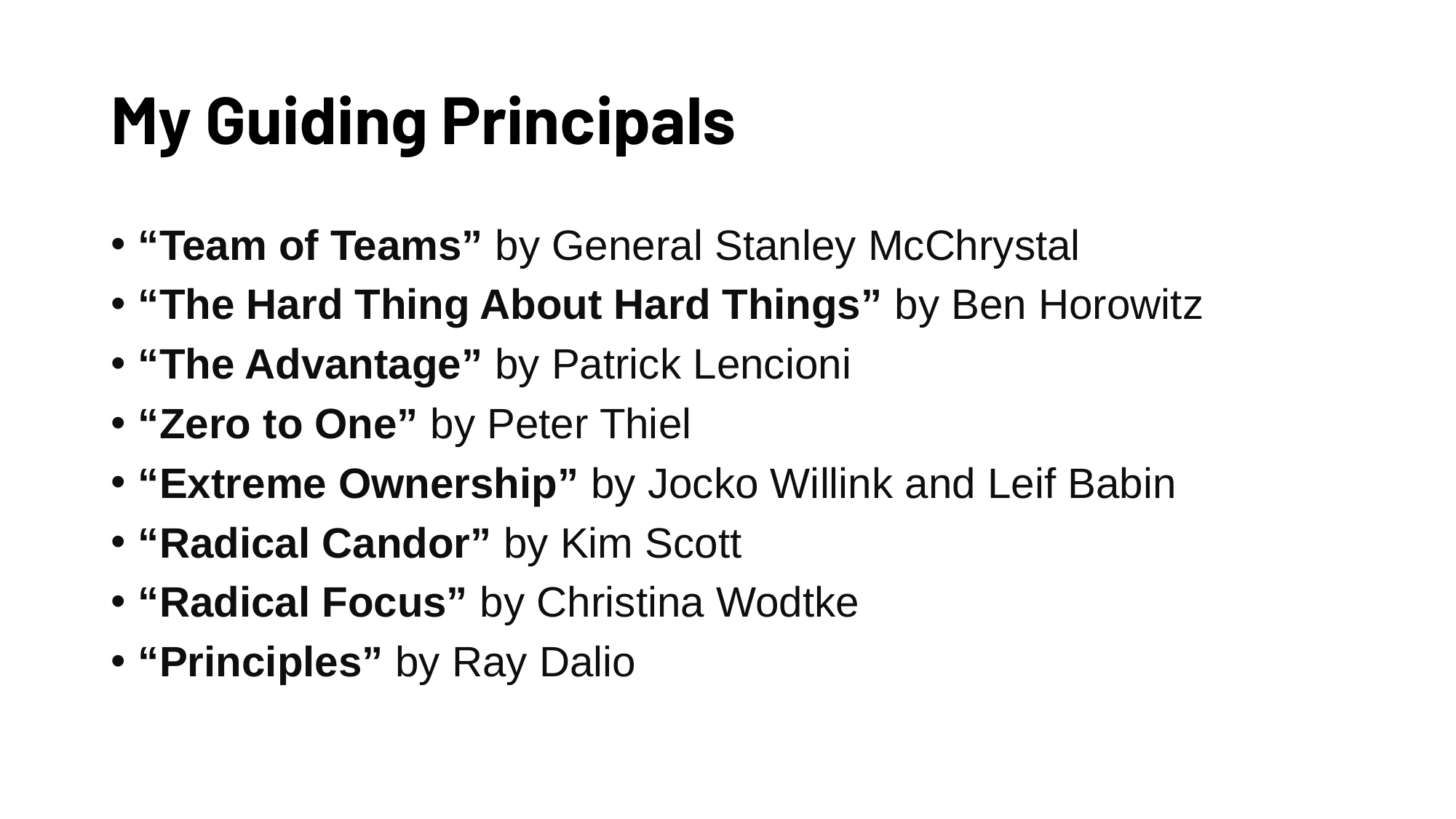

# My Guiding Principals
“Team of Teams” by General Stanley McChrystal
“The Hard Thing About Hard Things” by Ben Horowitz
“The Advantage” by Patrick Lencioni
“Zero to One” by Peter Thiel
“Extreme Ownership” by Jocko Willink and Leif Babin
“Radical Candor” by Kim Scott
“Radical Focus” by Christina Wodtke
“Principles” by Ray Dalio